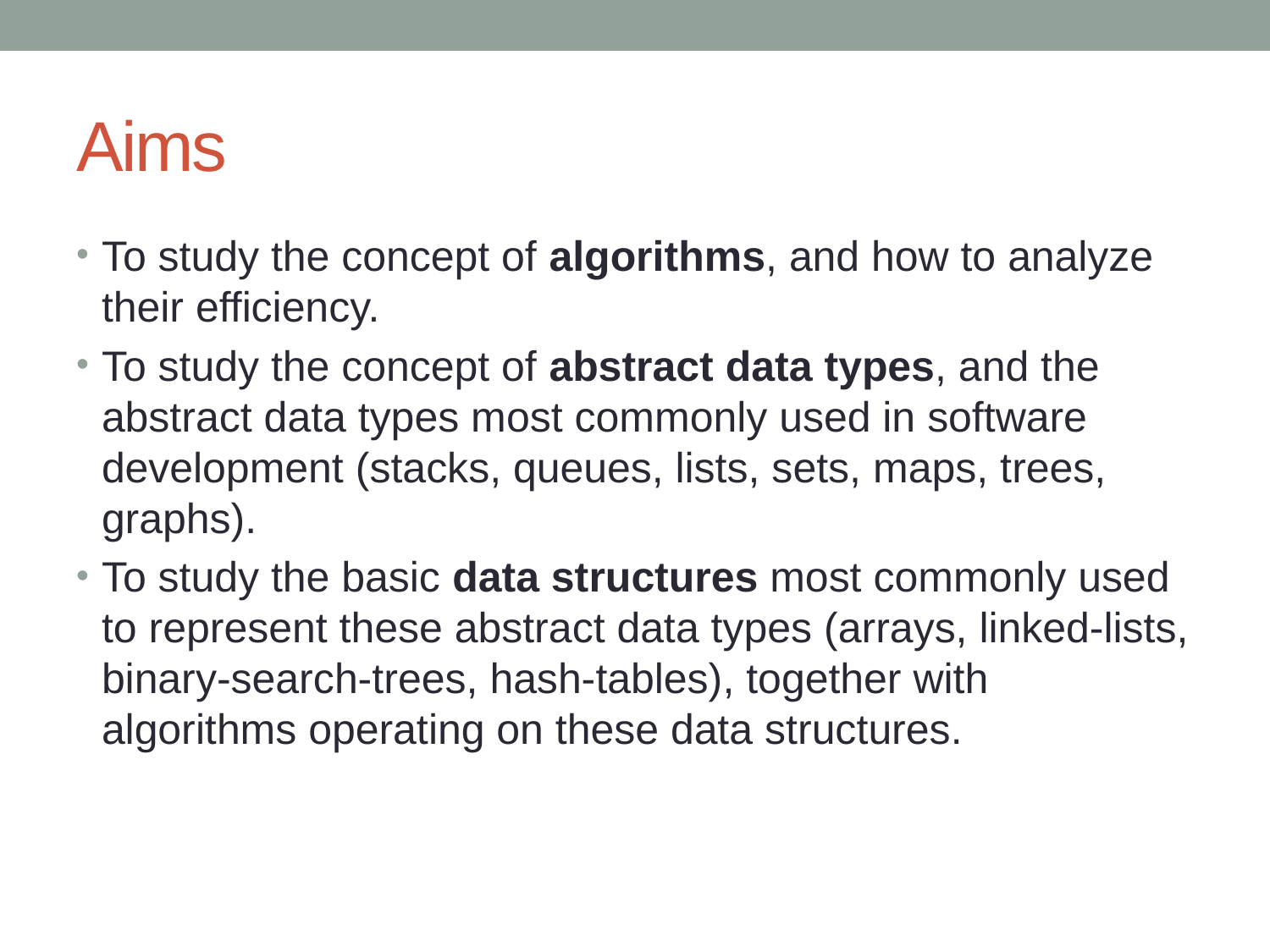

# Aims
To study the concept of algorithms, and how to analyze their efficiency.
To study the concept of abstract data types, and the abstract data types most commonly used in software development (stacks, queues, lists, sets, maps, trees, graphs).
To study the basic data structures most commonly used to represent these abstract data types (arrays, linked-lists, binary-search-trees, hash-tables), together with algorithms operating on these data structures.